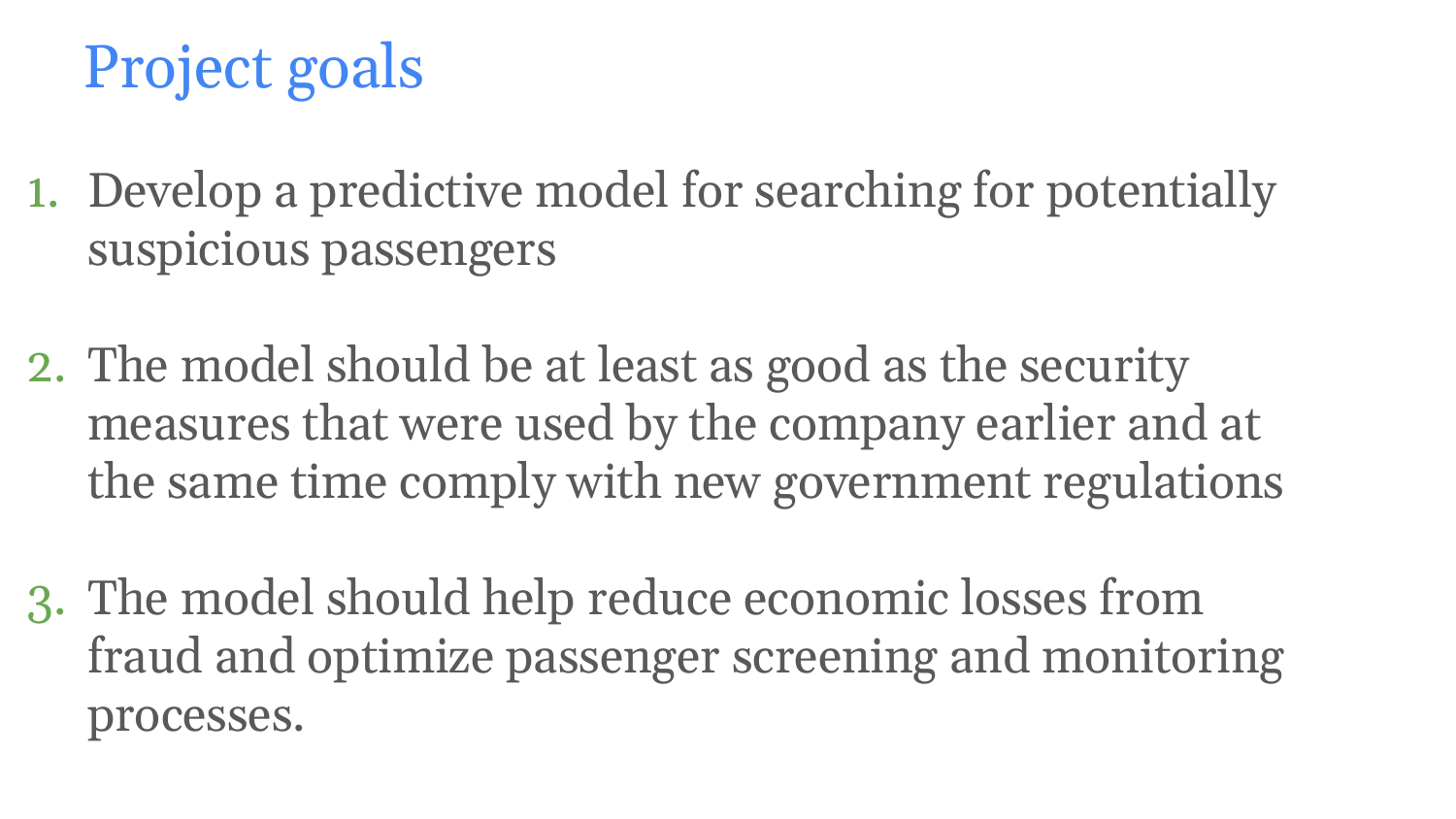

# Project goals
Develop a predictive model for searching for potentially suspicious passengers
The model should be at least as good as the security measures that were used by the company earlier and at the same time comply with new government regulations
The model should help reduce economic losses from fraud and optimize passenger screening and monitoring processes.